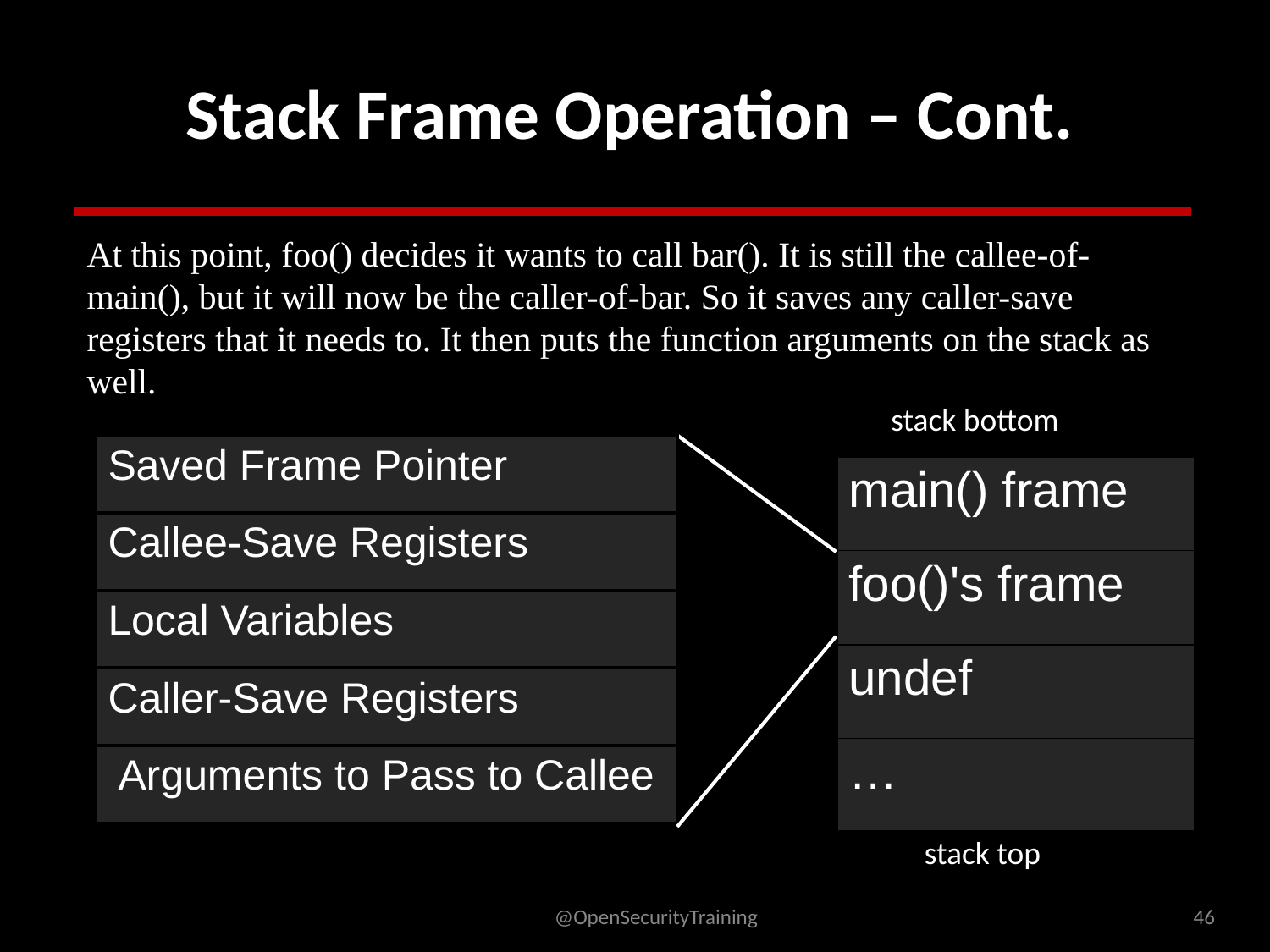

# Stack Frame Operation – Cont.
At this point, foo() decides it wants to call bar(). It is still the callee-of-main(), but it will now be the caller-of-bar. So it saves any caller-save registers that it needs to. It then puts the function arguments on the stack as well.
stack bottom
| Saved Frame Pointer |
| --- |
| Callee-Save Registers |
| Local Variables |
| Caller-Save Registers |
| Arguments to Pass to Callee |
| main() frame |
| --- |
| foo()'s frame |
| undef |
| … |
stack top